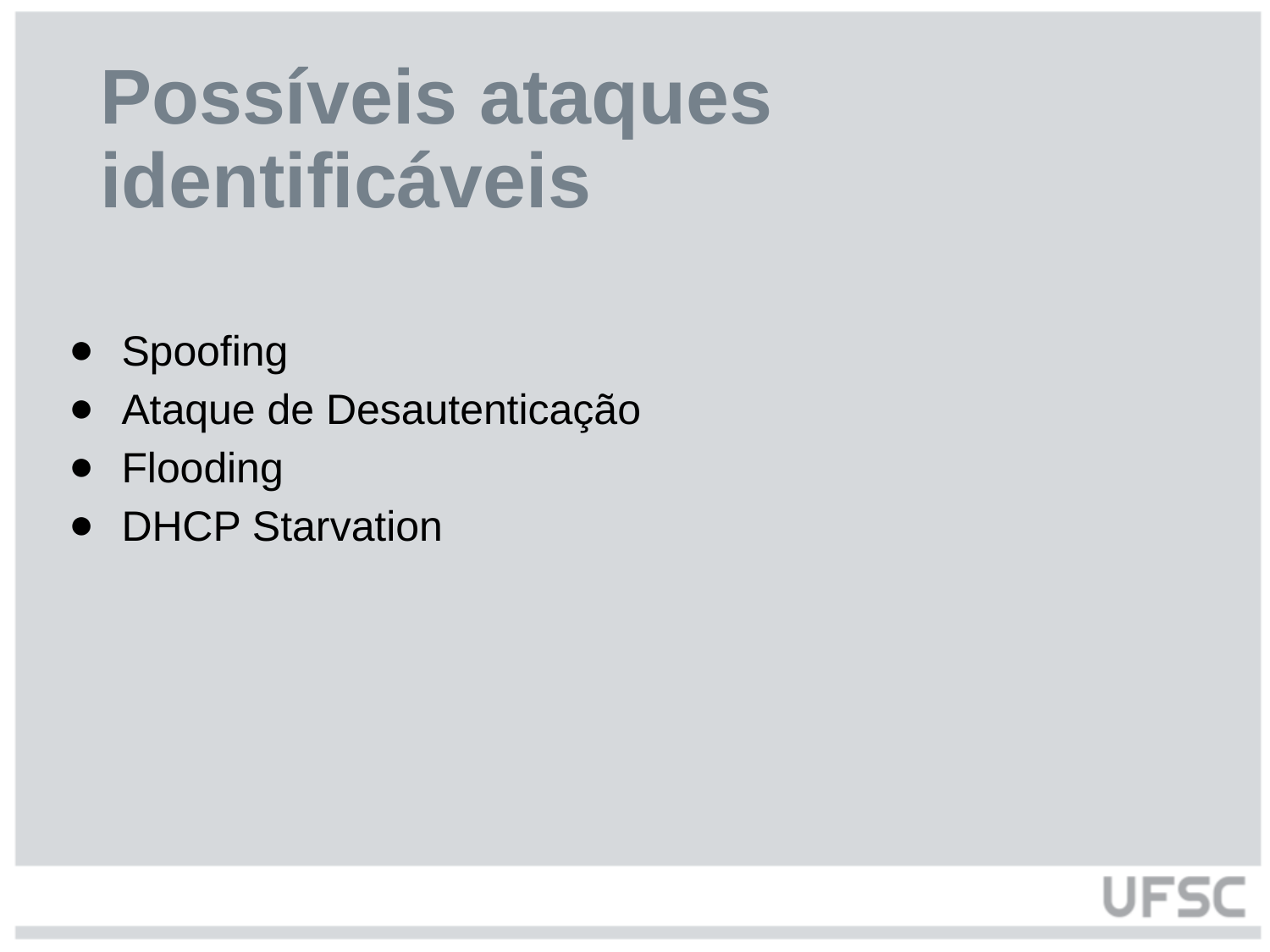

# Possíveis ataques identificáveis

Spoofing
Ataque de Desautenticação
Flooding
DHCP Starvation